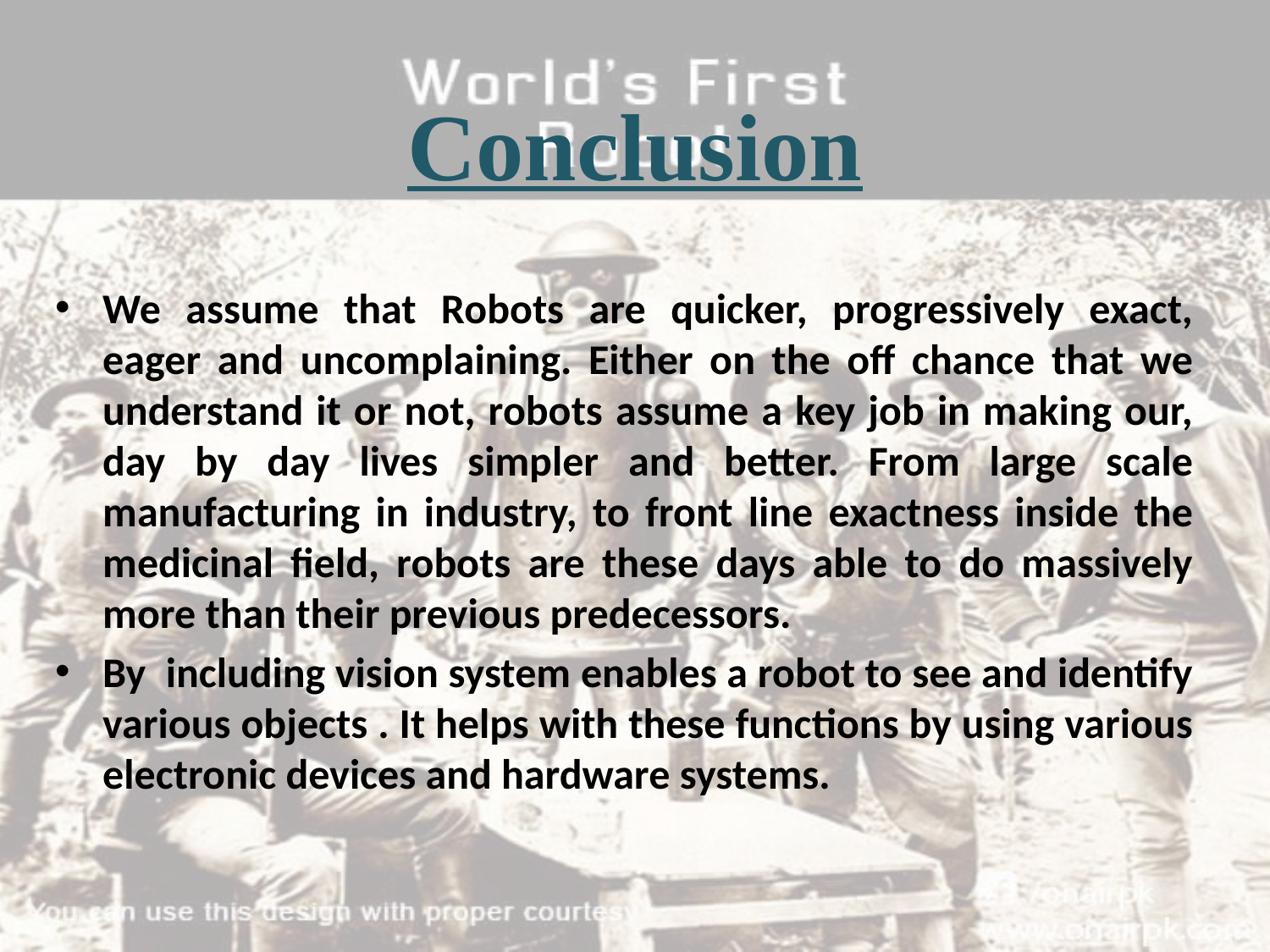

# Conclusion
We assume that Robots are quicker, progressively exact, eager and uncomplaining. Either on the off chance that we understand it or not, robots assume a key job in making our, day by day lives simpler and better. From large scale manufacturing in industry, to front line exactness inside the medicinal field, robots are these days able to do massively more than their previous predecessors.
By  including vision system enables a robot to see and identify various objects . It helps with these functions by using various electronic devices and hardware systems.